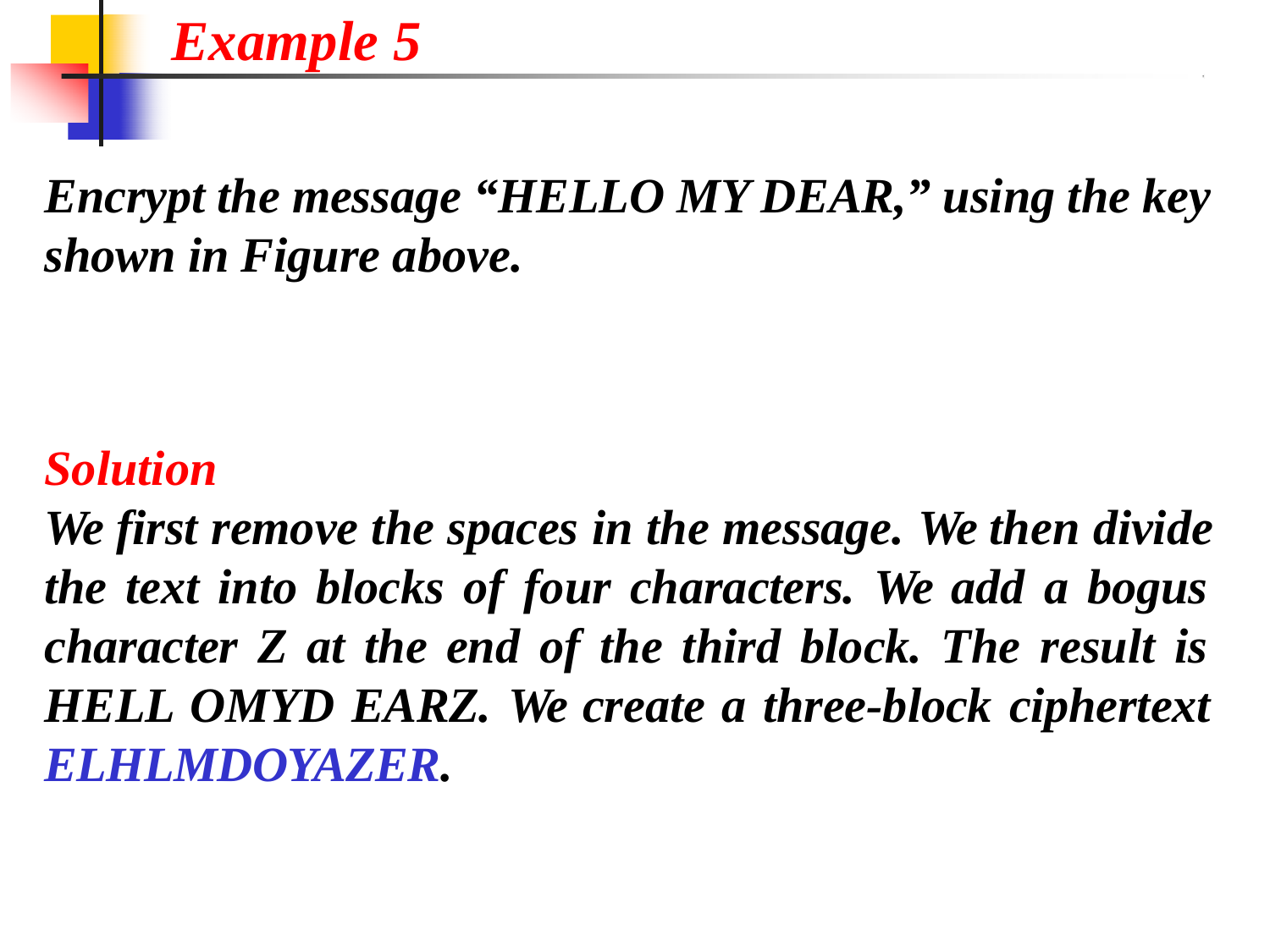

# Example 5

Encrypt the message “HELLO MY DEAR,” using the key  shown in Figure above.
Solution
We first remove the spaces in the message. We then divide  the text into blocks of four characters. We add a bogus  character Z at the end of the third block. The result is  HELL OMYD EARZ. We create a three-block ciphertext  ELHLMDOYAZER.